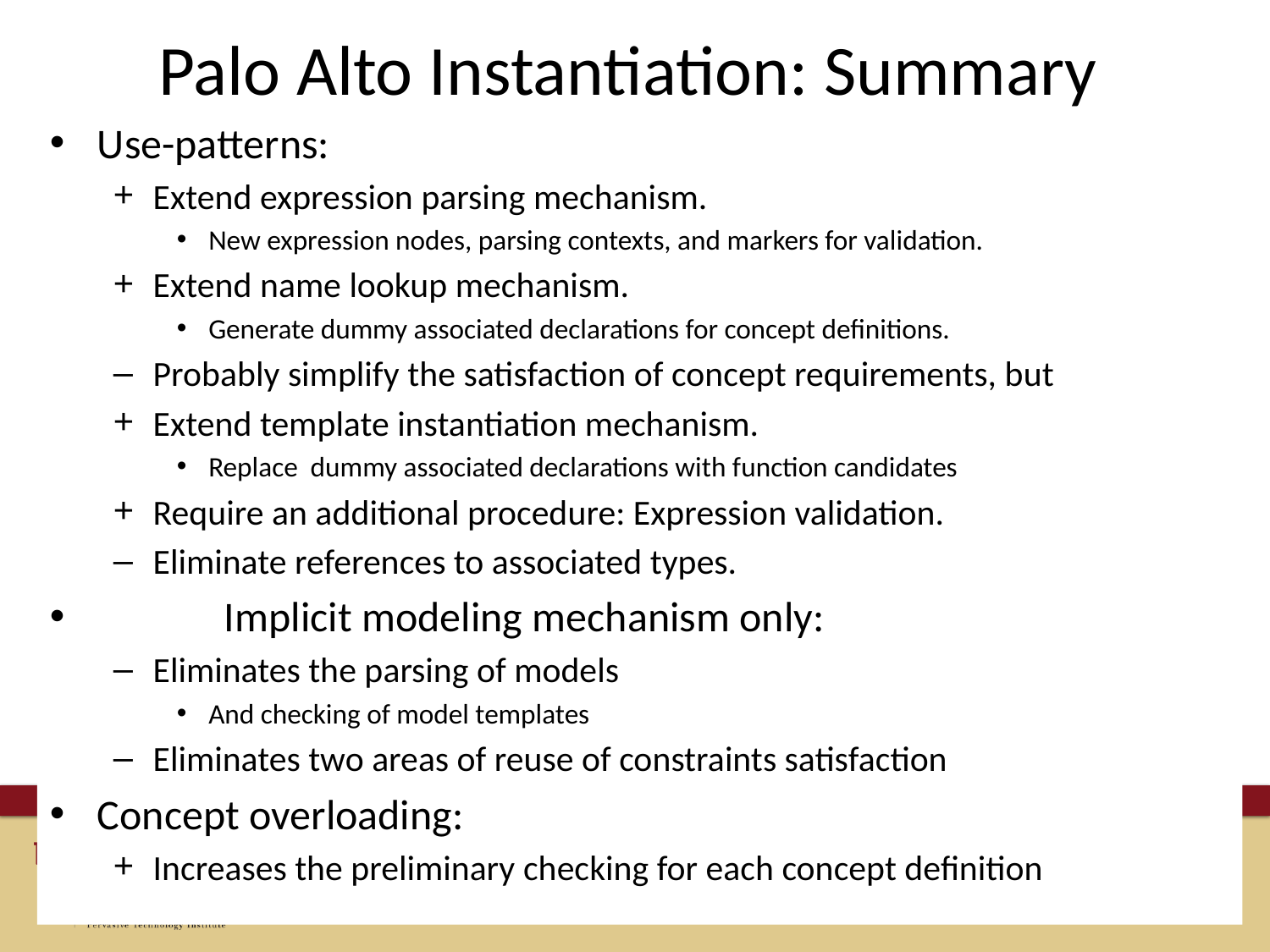

# Palo Alto Instantiation: Summary
Use-patterns:
Extend expression parsing mechanism.
New expression nodes, parsing contexts, and markers for validation.
Extend name lookup mechanism.
Generate dummy associated declarations for concept definitions.
Probably simplify the satisfaction of concept requirements, but
Extend template instantiation mechanism.
Replace  dummy associated declarations with function candidates
Require an additional procedure: Expression validation.
Eliminate references to associated types.
	Implicit modeling mechanism only:
Eliminates the parsing of models
And checking of model templates
Eliminates two areas of reuse of constraints satisfaction
Concept overloading:
Increases the preliminary checking for each concept definition